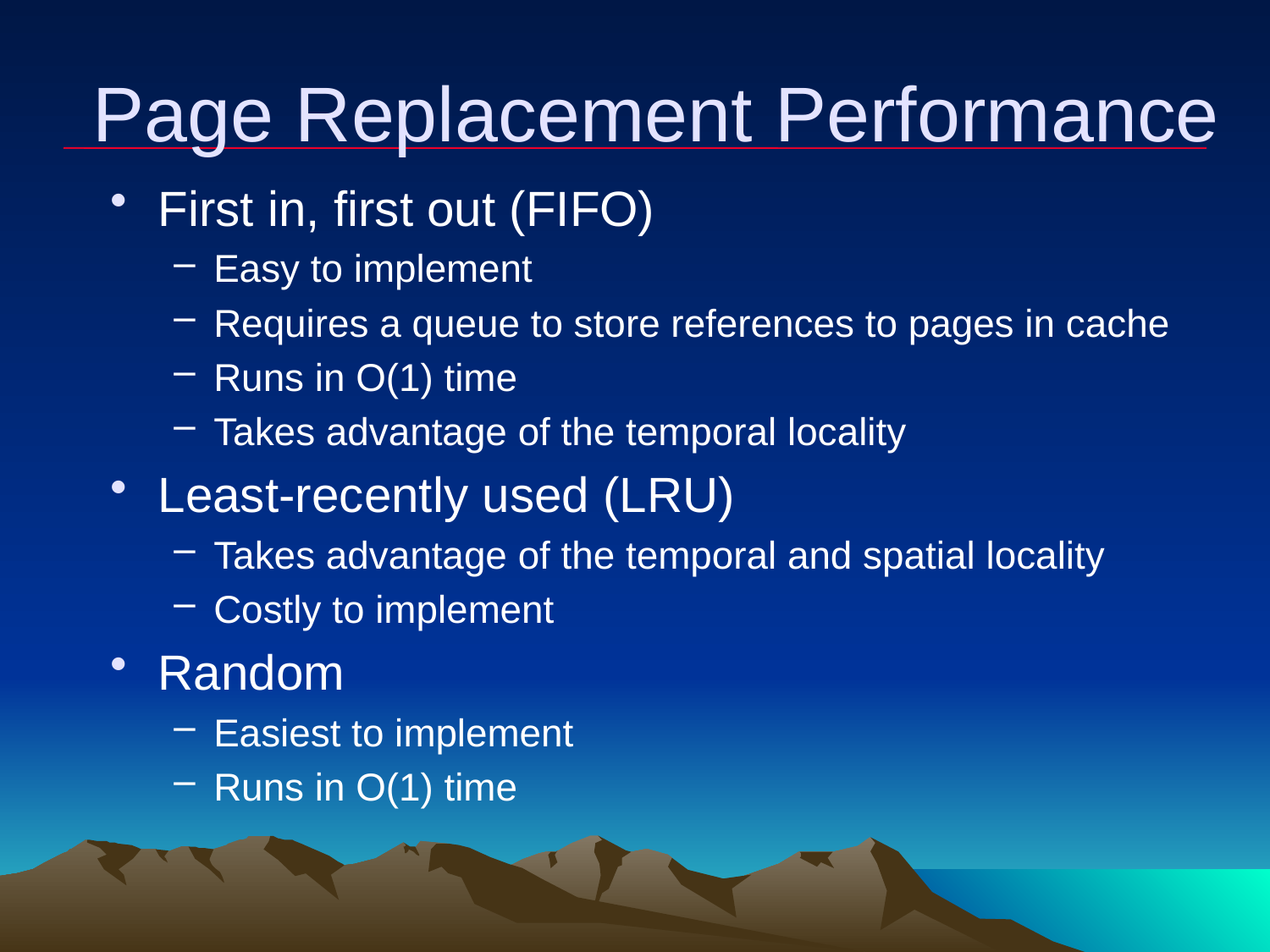

# Page Replacement Performance
First in, first out (FIFO)
Easy to implement
Requires a queue to store references to pages in cache
Runs in O(1) time
Takes advantage of the temporal locality
Least-recently used (LRU)
Takes advantage of the temporal and spatial locality
Costly to implement
Random
Easiest to implement
Runs in O(1) time